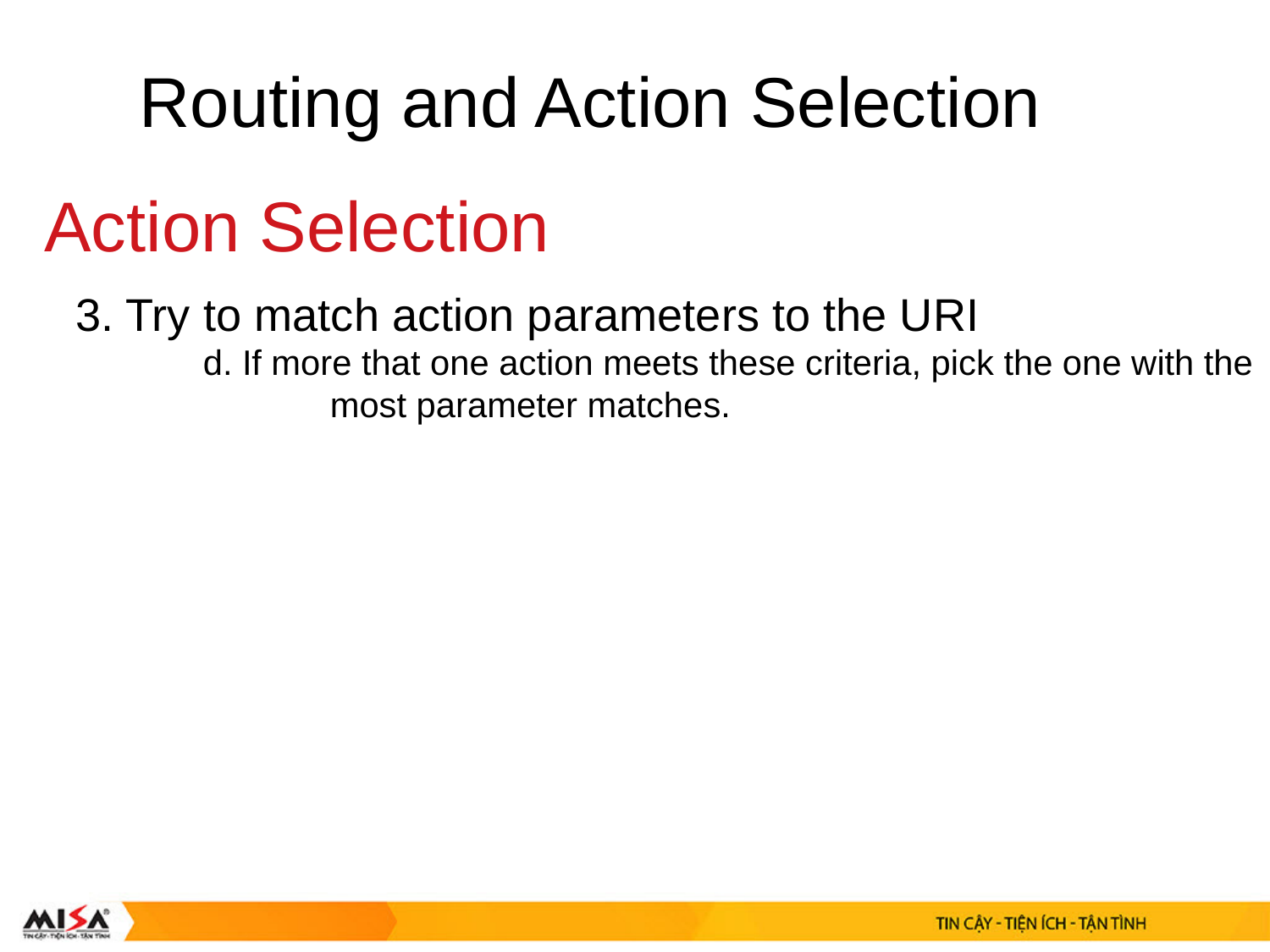

Routing and Action Selection
Action Selection
3. Try to match action parameters to the URI
	d. If more that one action meets these criteria, pick the one with the 		most parameter matches.